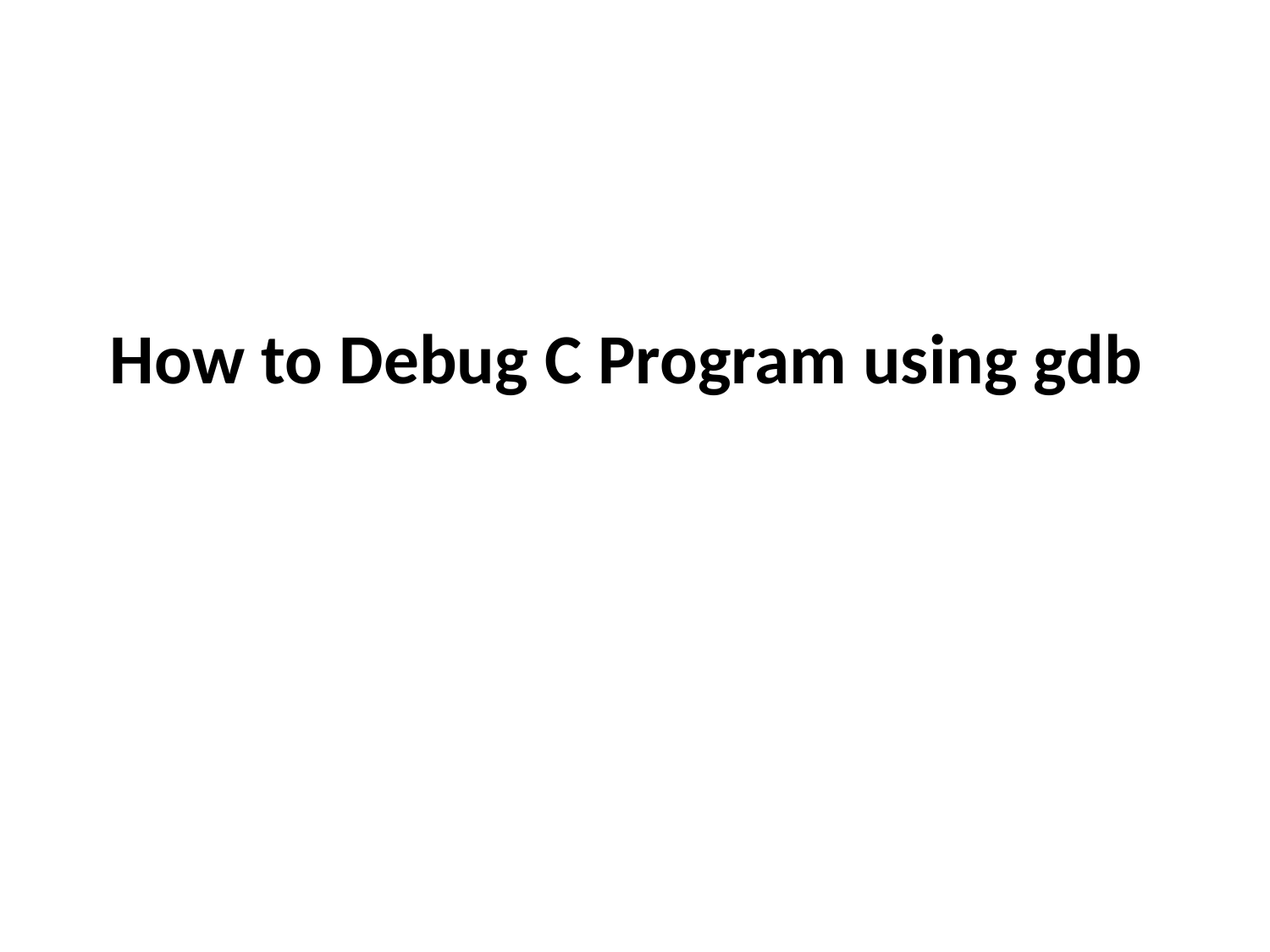

# How to Debug C Program using gdb